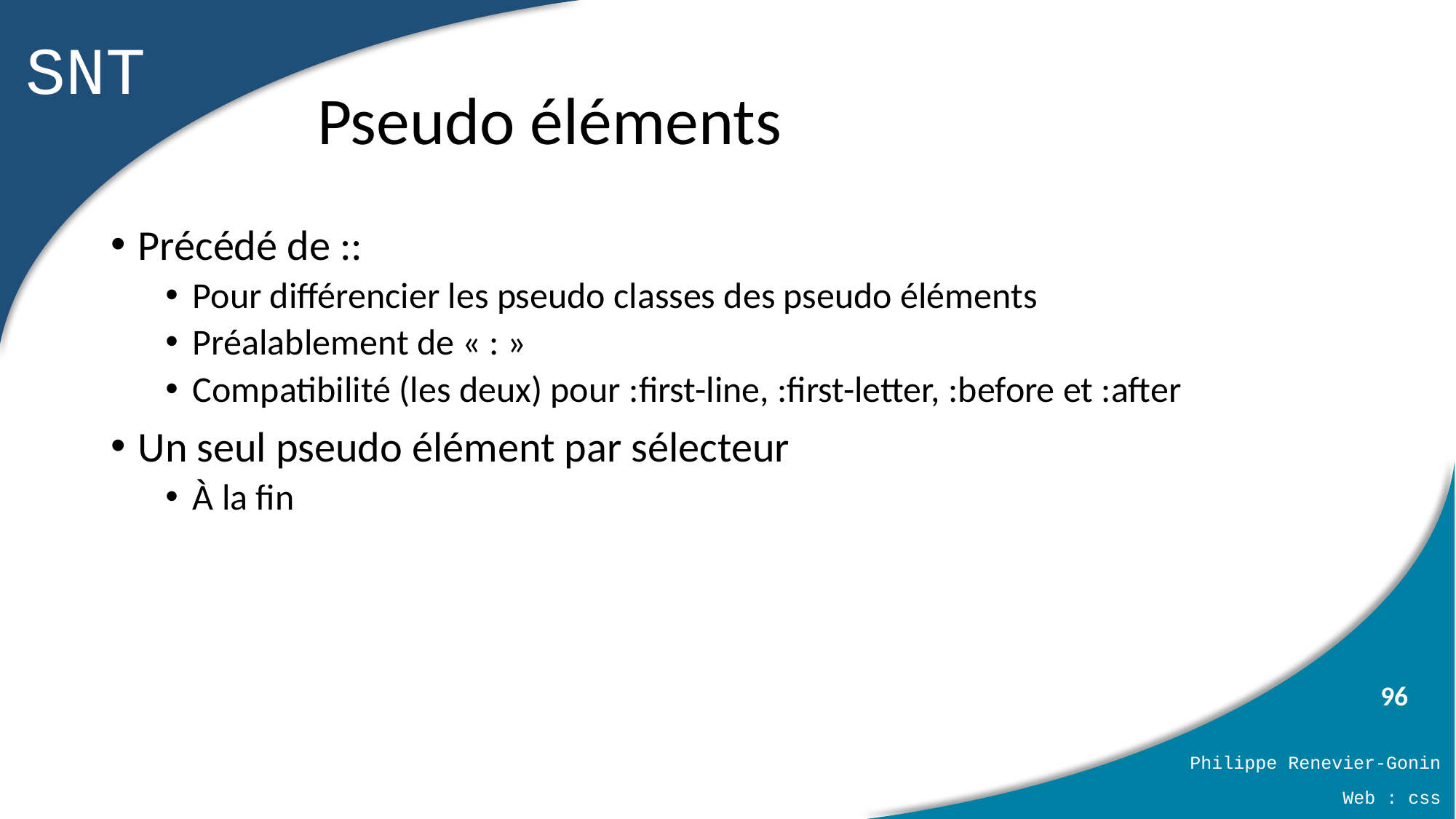

# Pseudo éléments
Précédé de ::
Pour différencier les pseudo classes des pseudo éléments
Préalablement de « : »
Compatibilité (les deux) pour :first-line, :first-letter, :before et :after
Un seul pseudo élément par sélecteur
À la fin